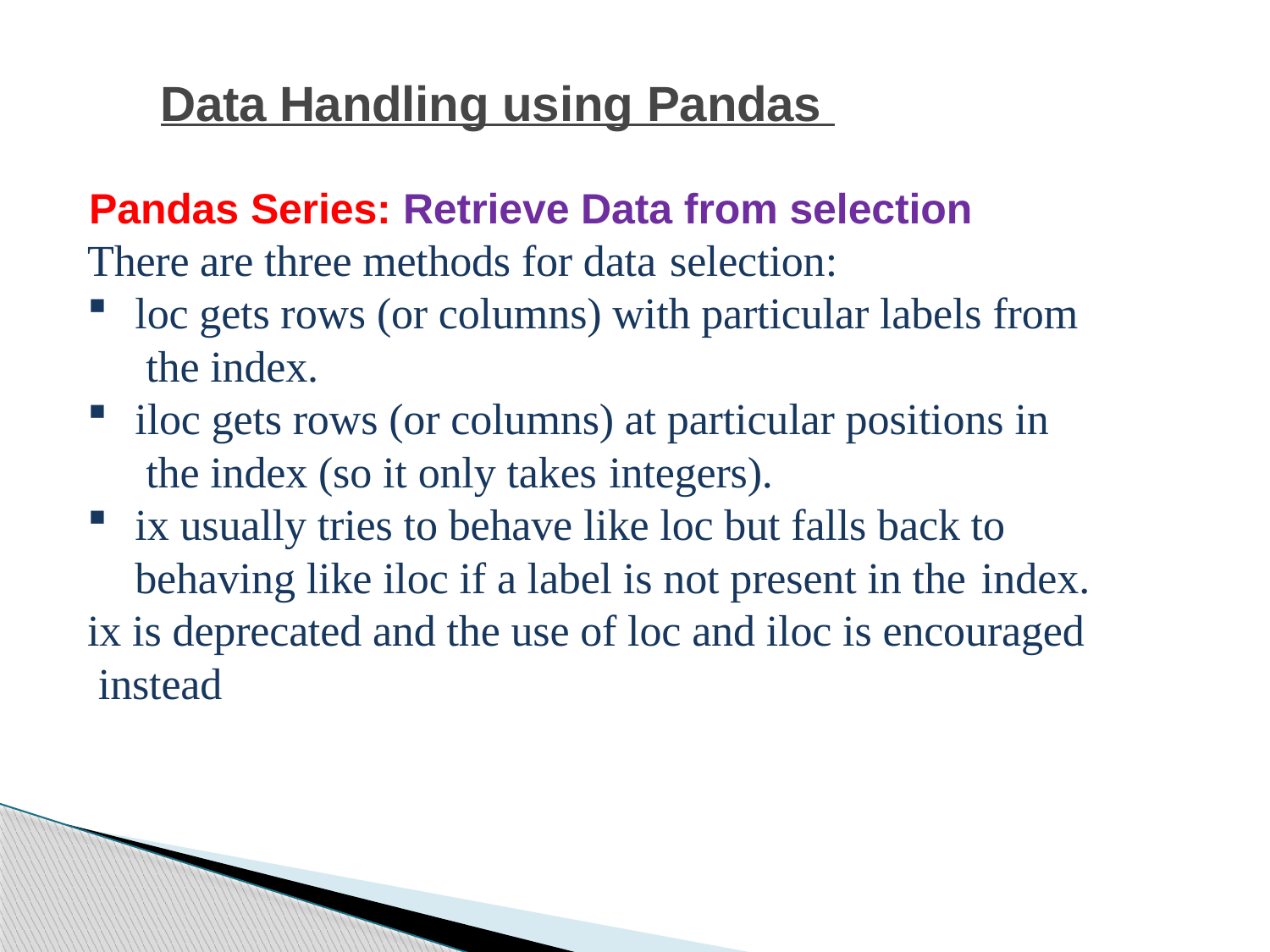

Data Handling using Pandas
Pandas Series: Retrieve Data from selection
There are three methods for data selection:
loc gets rows (or columns) with particular labels from  the index.
iloc gets rows (or columns) at particular positions in  the index (so it only takes integers).
ix usually tries to behave like loc but falls back to  behaving like iloc if a label is not present in the index.
ix is deprecated and the use of loc and iloc is encouraged  instead